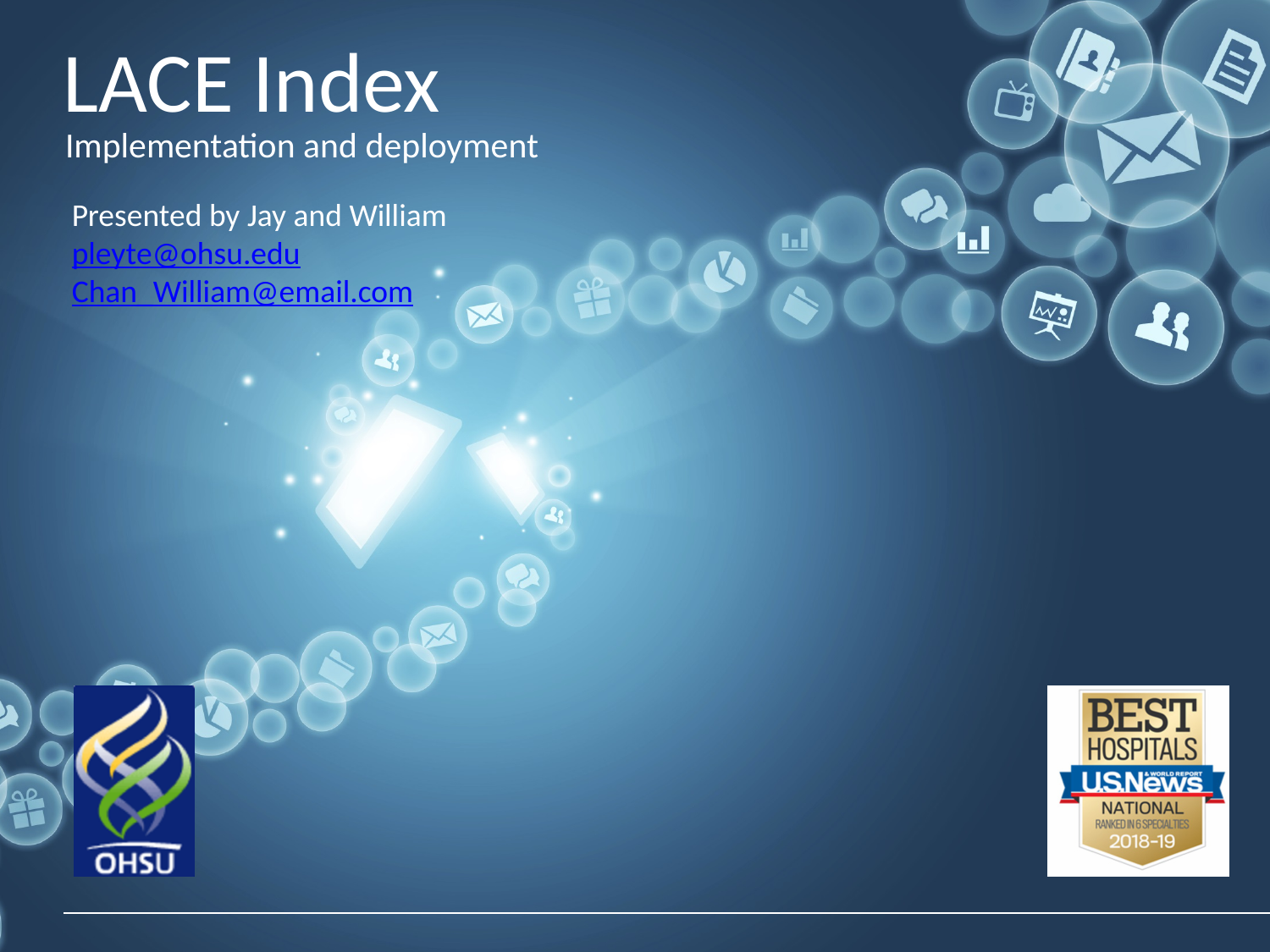

# LACE Index
Implementation and deployment
Presented by Jay and William
pleyte@ohsu.edu
Chan_William@email.com